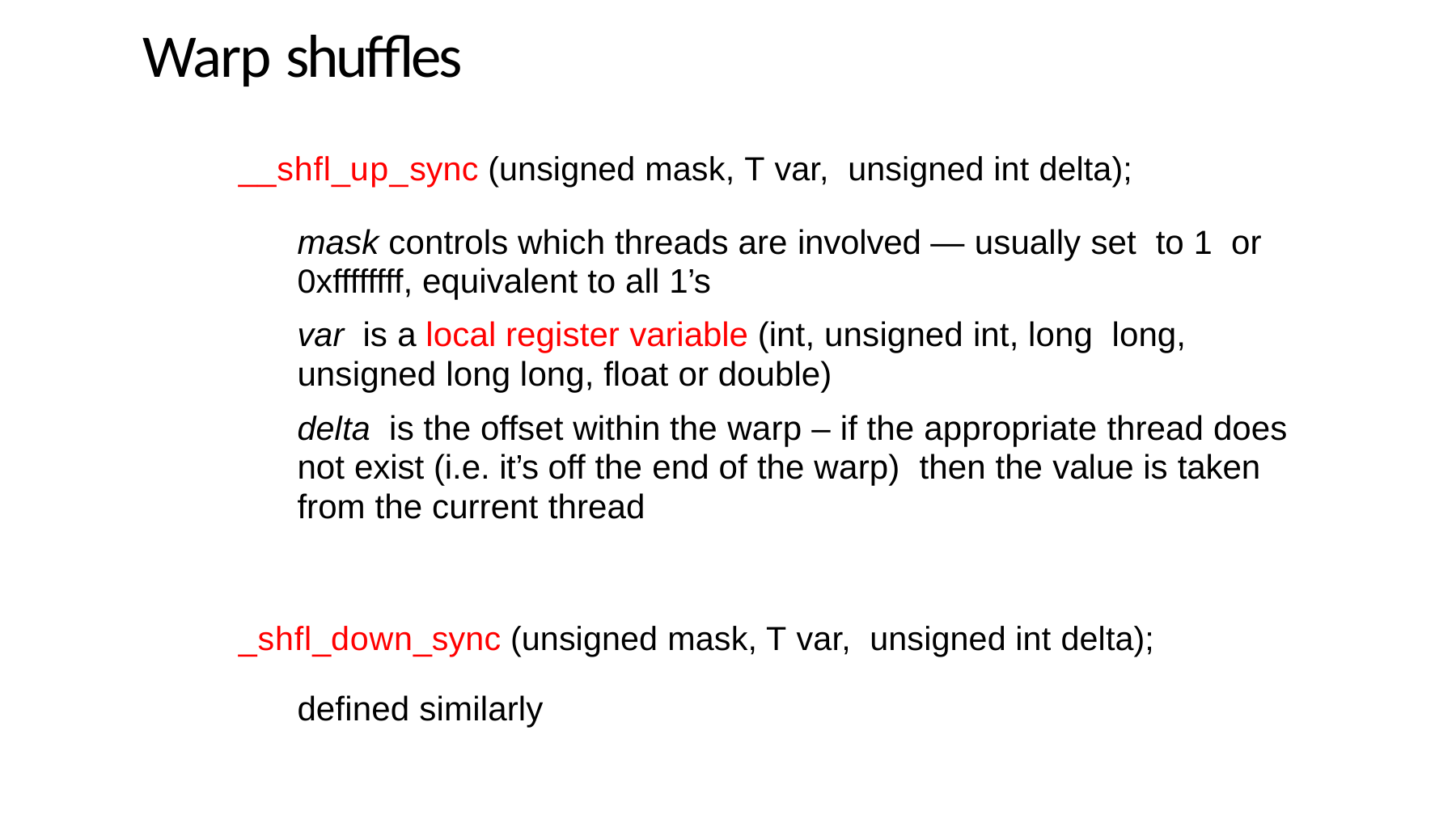

# Warp shuffles
__shfl_up_sync (unsigned mask, T var,  unsigned int delta);

mask controls which threads are involved — usually set  to 1  or 0xffffffff, equivalent to all 1’s
var  is a local register variable (int, unsigned int, long  long, unsigned long long, float or double)
delta  is the offset within the warp – if the appropriate thread does not exist (i.e. it’s off the end of the warp)  then the value is taken from the current thread
_shfl_down_sync (unsigned mask, T var,  unsigned int delta);
defined similarly
49